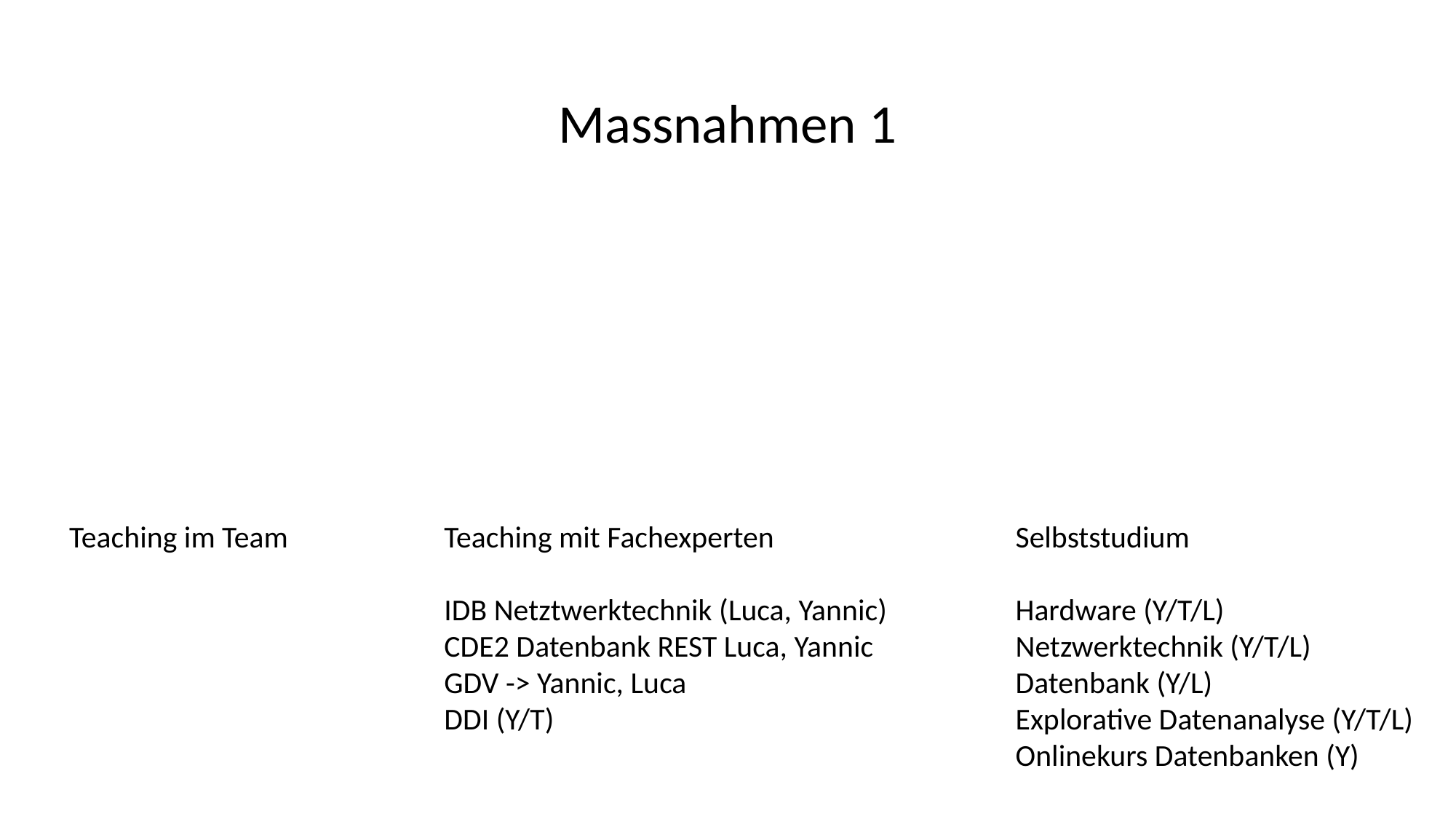

Massnahmen 1
Teaching im Team
Teaching mit Fachexperten

IDB Netztwerktechnik (Luca, Yannic)
CDE2 Datenbank REST Luca, Yannic
GDV -> Yannic, Luca
DDI (Y/T)

Selbststudium

Hardware (Y/T/L)
Netzwerktechnik (Y/T/L)
Datenbank (Y/L)
Explorative Datenanalyse (Y/T/L)
Onlinekurs Datenbanken (Y)